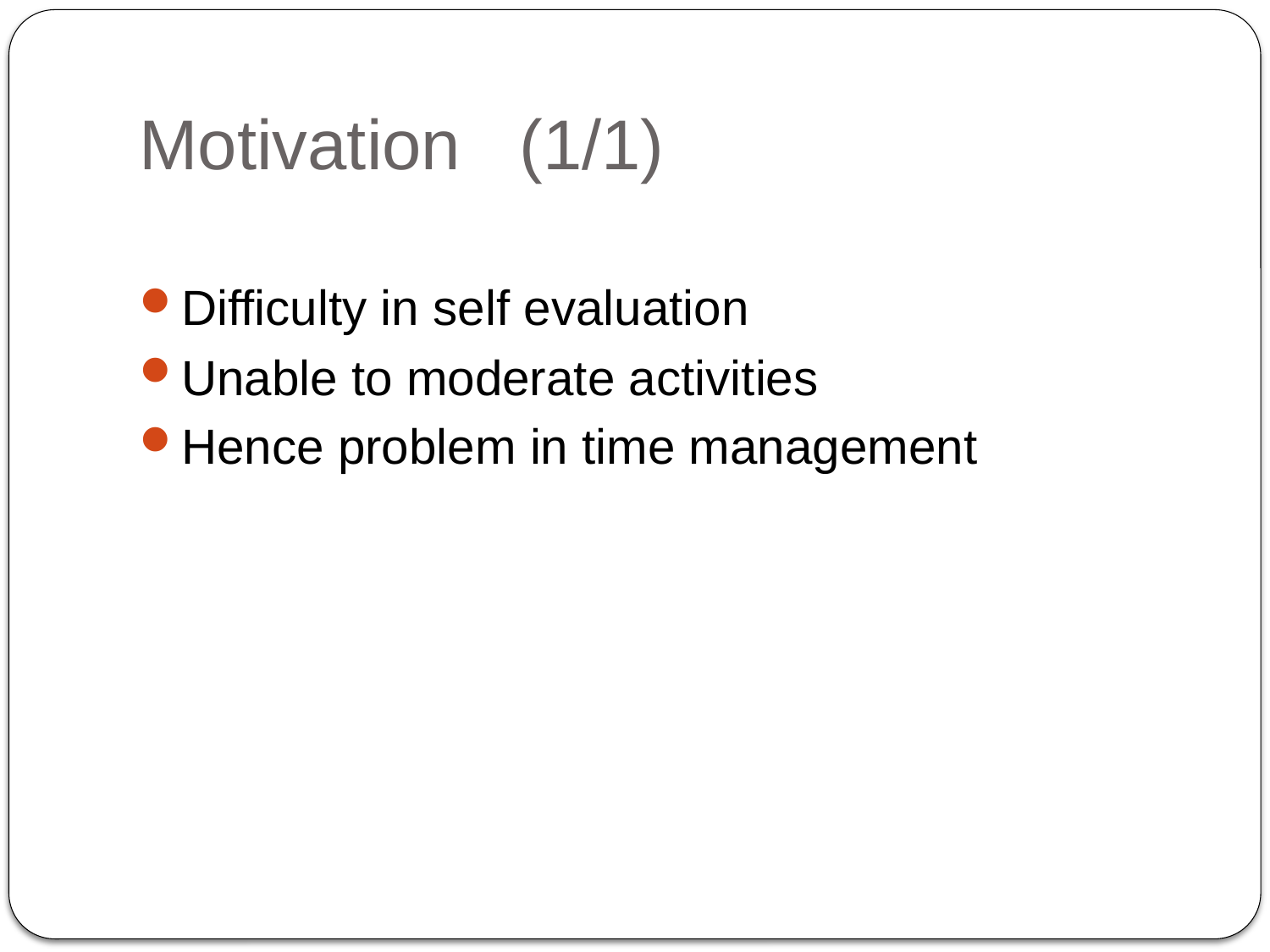

# Motivation   (1/1)

Difficulty in self evaluation
Unable to moderate activities
Hence problem in time management